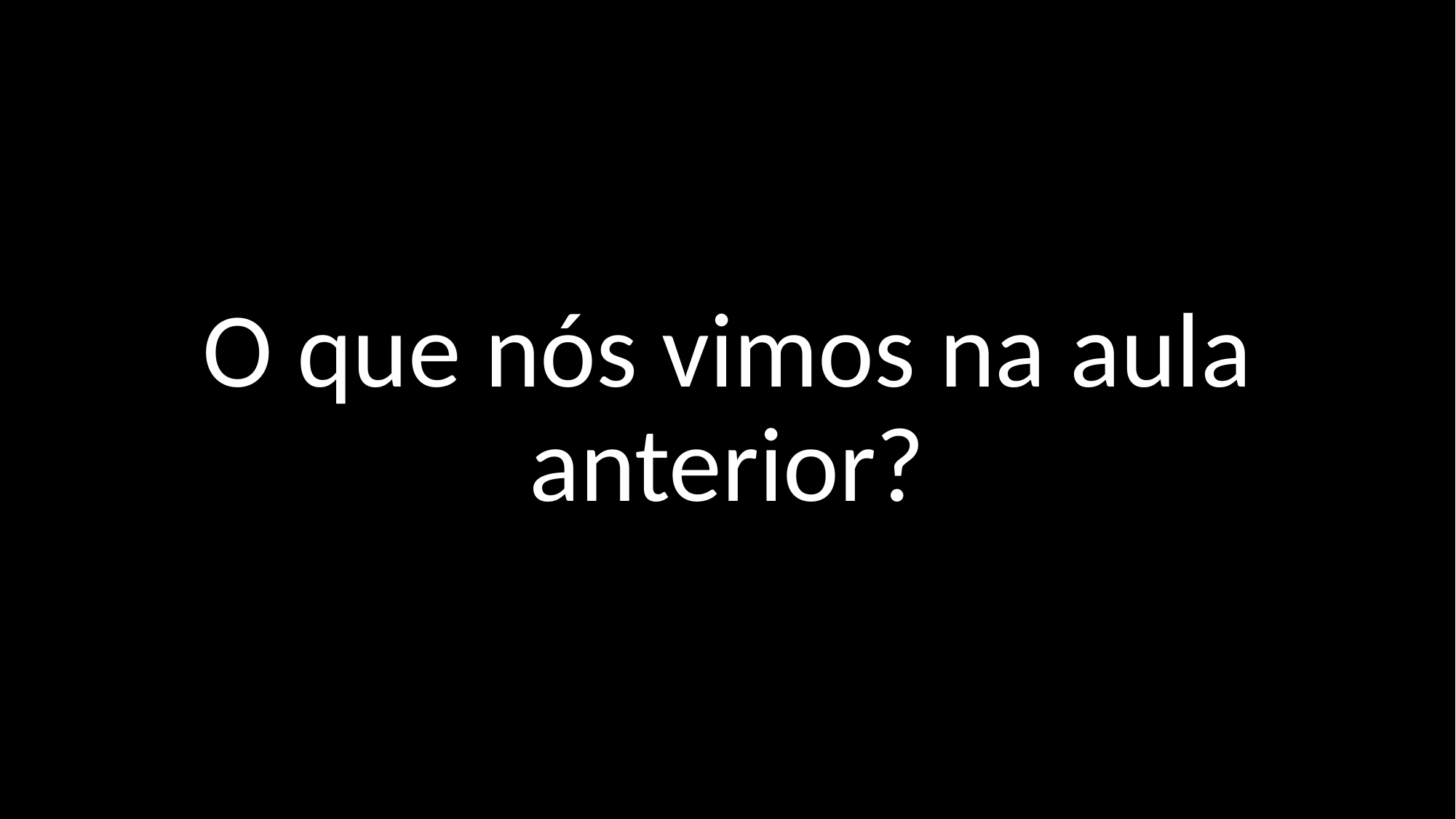

# O que nós vimos na aula anterior?